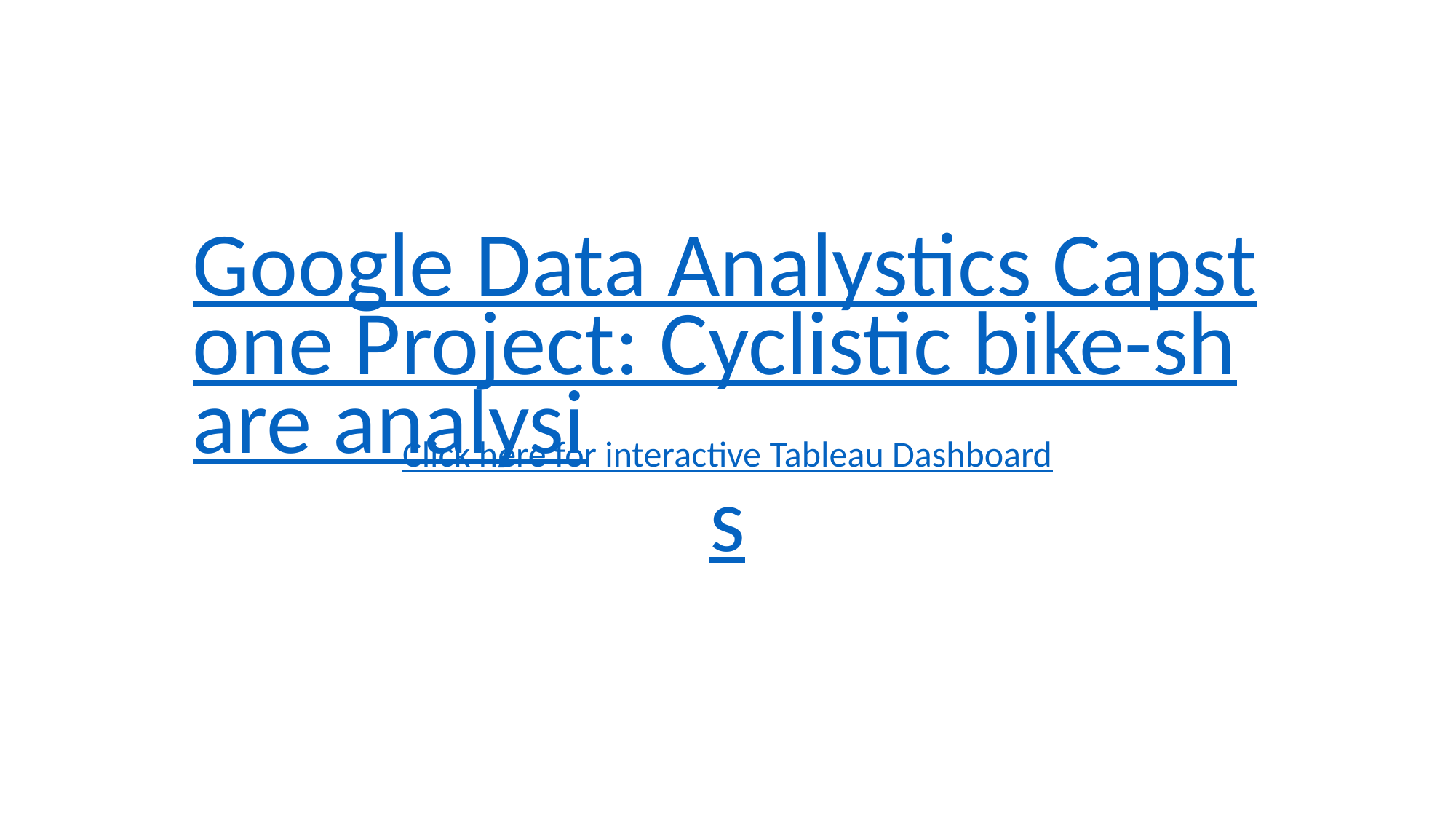

# Google Data Analystics Capstone Project: Cyclistic bike-share analysis
Click here for interactive Tableau Dashboard